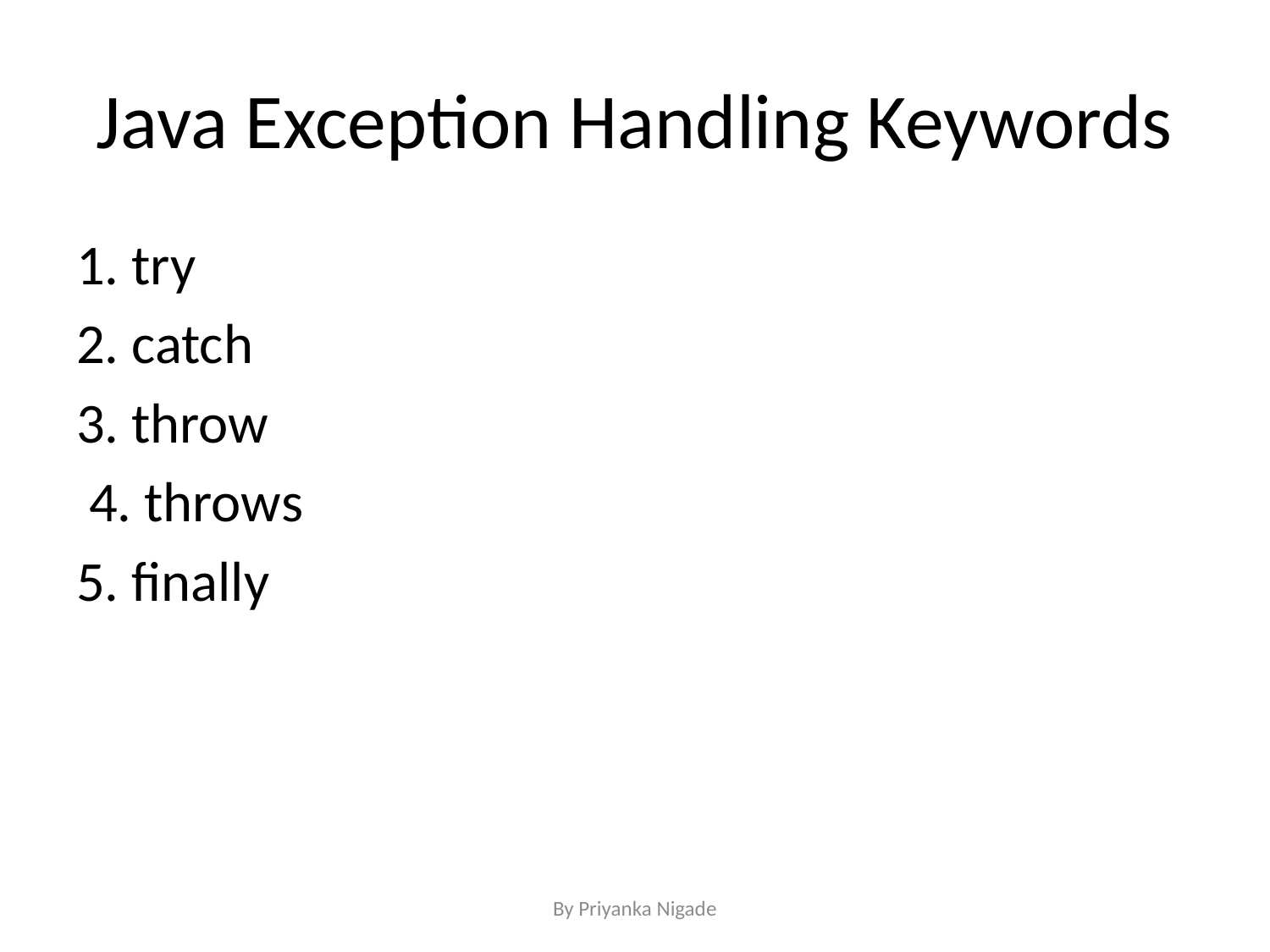

# Java Exception Handling Keywords
1. try
2. catch
3. throw
 4. throws
5. finally
By Priyanka Nigade